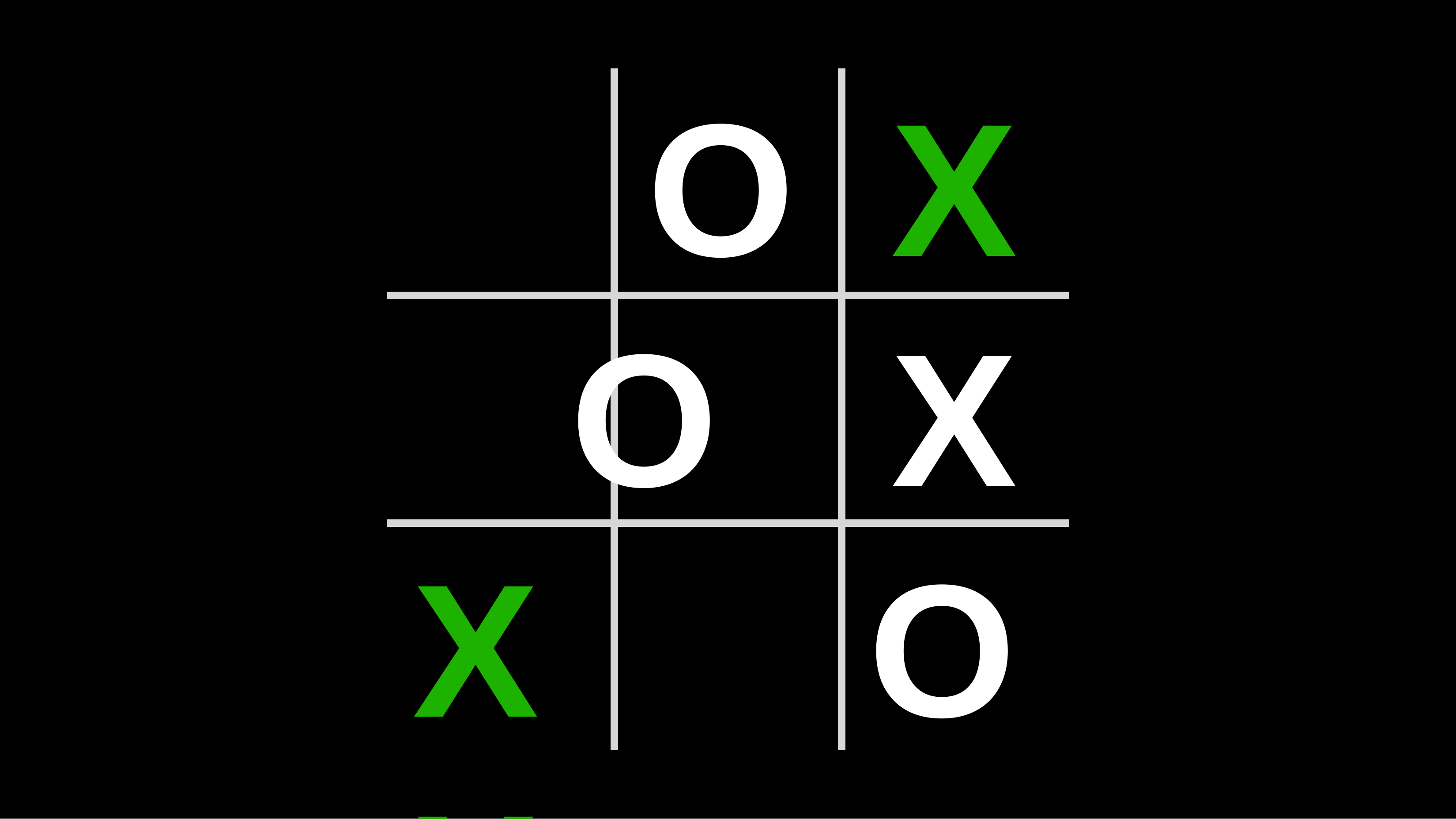

O X  O X X  O X